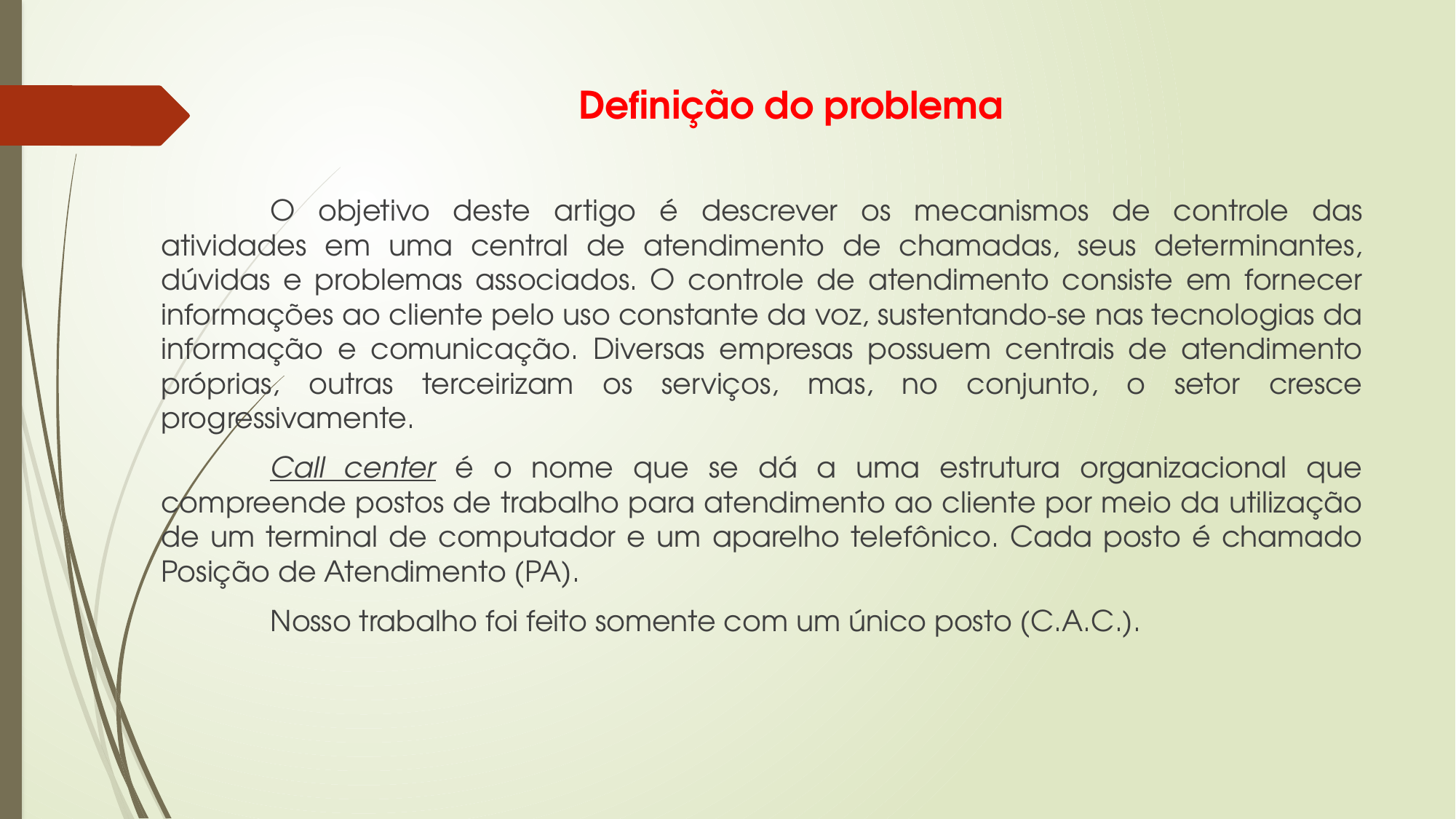

# Definição do problema
	O objetivo deste artigo é descrever os mecanismos de controle das atividades em uma central de atendimento de chamadas, seus determinantes, dúvidas e problemas associados. O controle de atendimento consiste em fornecer informações ao cliente pelo uso constante da voz, sustentando-se nas tecnologias da informação e comunicação. Diversas empresas possuem centrais de atendimento próprias, outras terceirizam os serviços, mas, no conjunto, o setor cresce progressivamente.
	Call center é o nome que se dá a uma estrutura organizacional que compreende postos de trabalho para atendimento ao cliente por meio da utilização de um terminal de computador e um aparelho telefônico. Cada posto é chamado Posição de Atendimento (PA).
	Nosso trabalho foi feito somente com um único posto (C.A.C.).